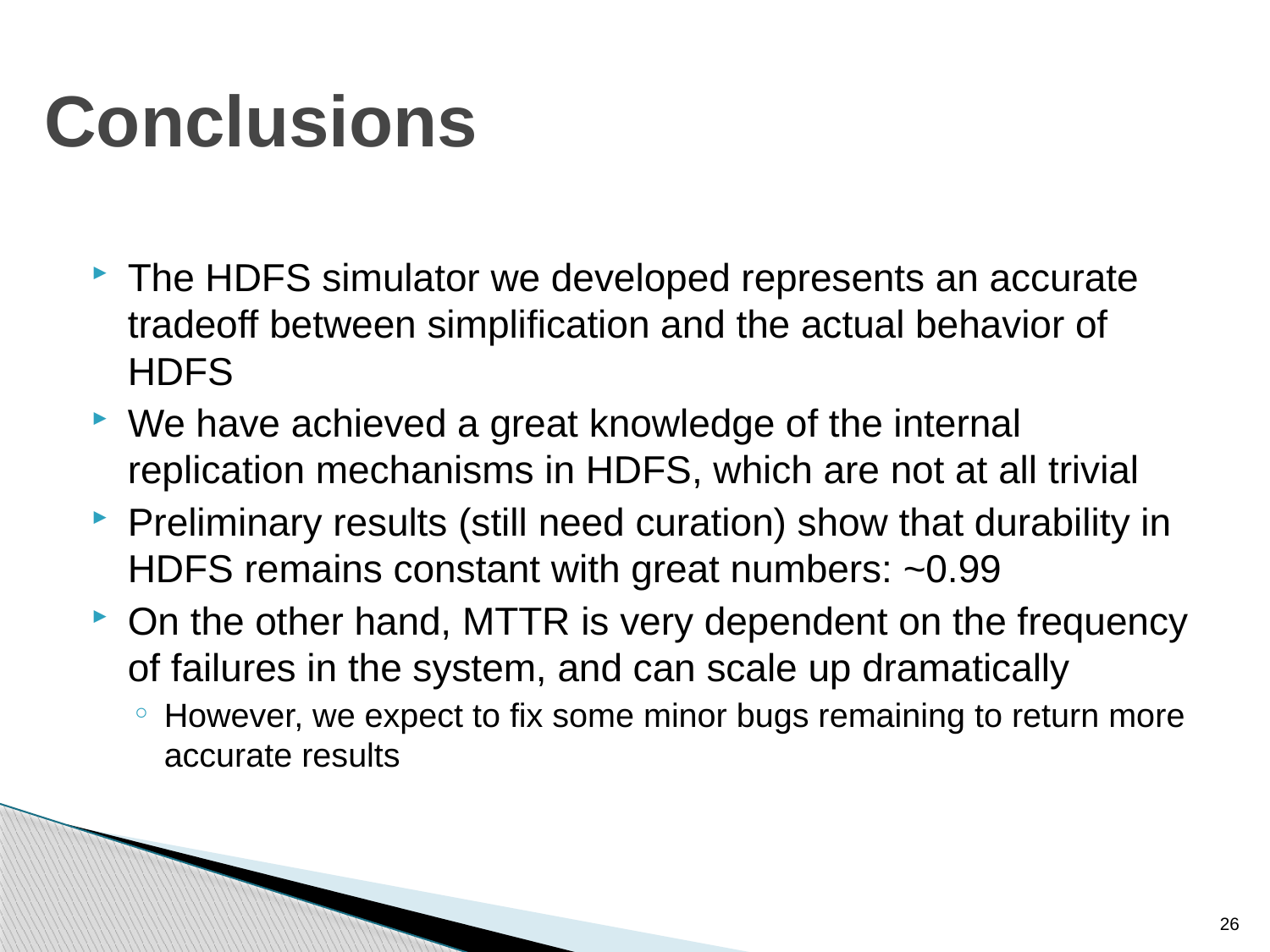

# Conclusions

The HDFS simulator we developed represents an accurate tradeoff between simplification and the actual behavior of HDFS
We have achieved a great knowledge of the internal replication mechanisms in HDFS, which are not at all trivial
Preliminary results (still need curation) show that durability in HDFS remains constant with great numbers: ~0.99
On the other hand, MTTR is very dependent on the frequency of failures in the system, and can scale up dramatically
However, we expect to fix some minor bugs remaining to return more accurate results

26